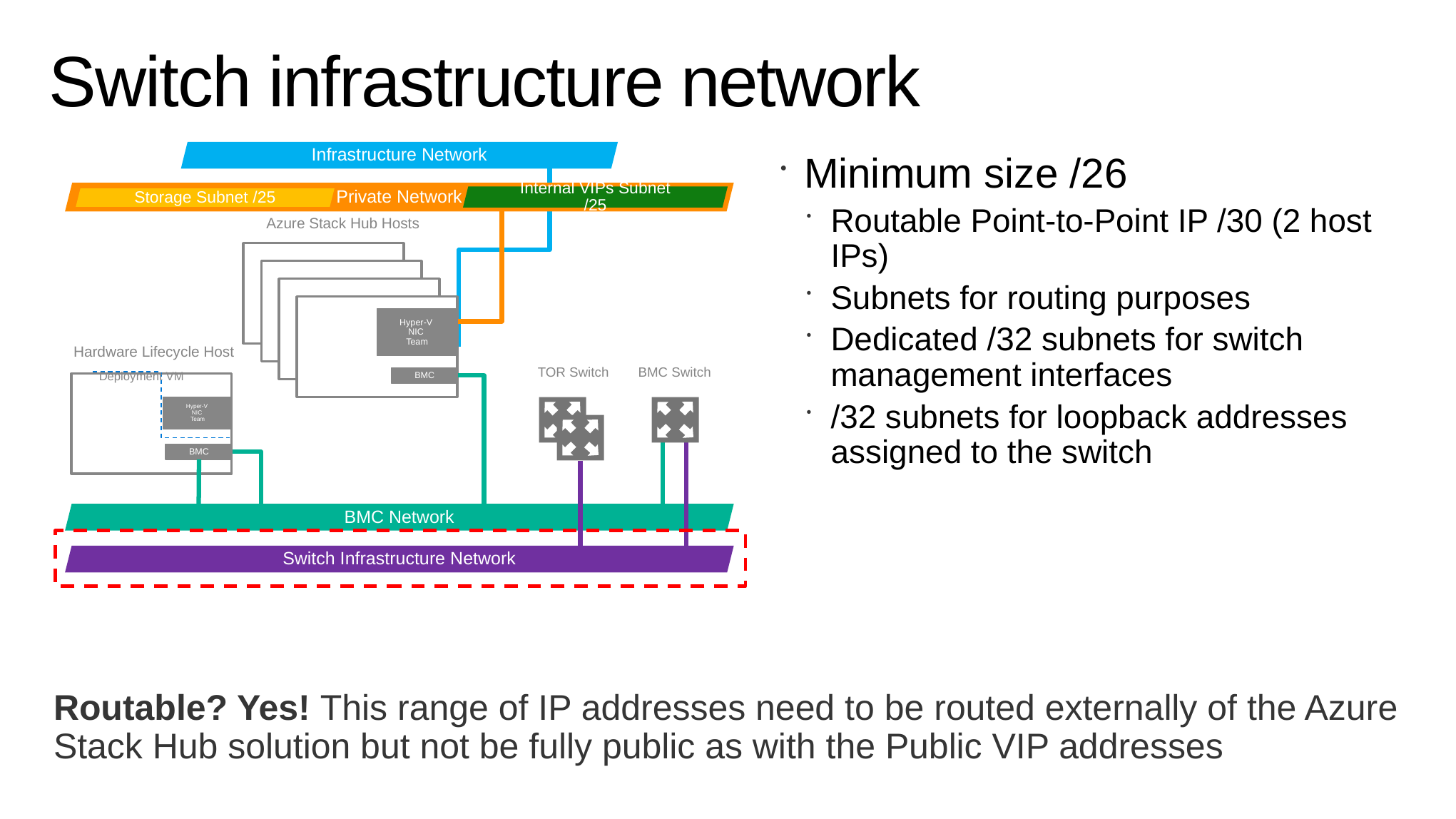

# Switch infrastructure network
Minimum size /26
Routable Point-to-Point IP /30 (2 host IPs)
Subnets for routing purposes
Dedicated /32 subnets for switch management interfaces
/32 subnets for loopback addresses assigned to the switch
Infrastructure Network
Private Network
Azure Stack Hub Hosts

Hyper-V
NIC
Team
Hardware Lifecycle Host
TOR Switch
BMC Switch
Deployment VM
BMC

Hyper-V
NIC
Team

BMC
BMC Network
Switch Infrastructure Network
Internal VIPs Subnet /25
Storage Subnet /25

Routable? Yes! This range of IP addresses need to be routed externally of the Azure Stack Hub solution but not be fully public as with the Public VIP addresses